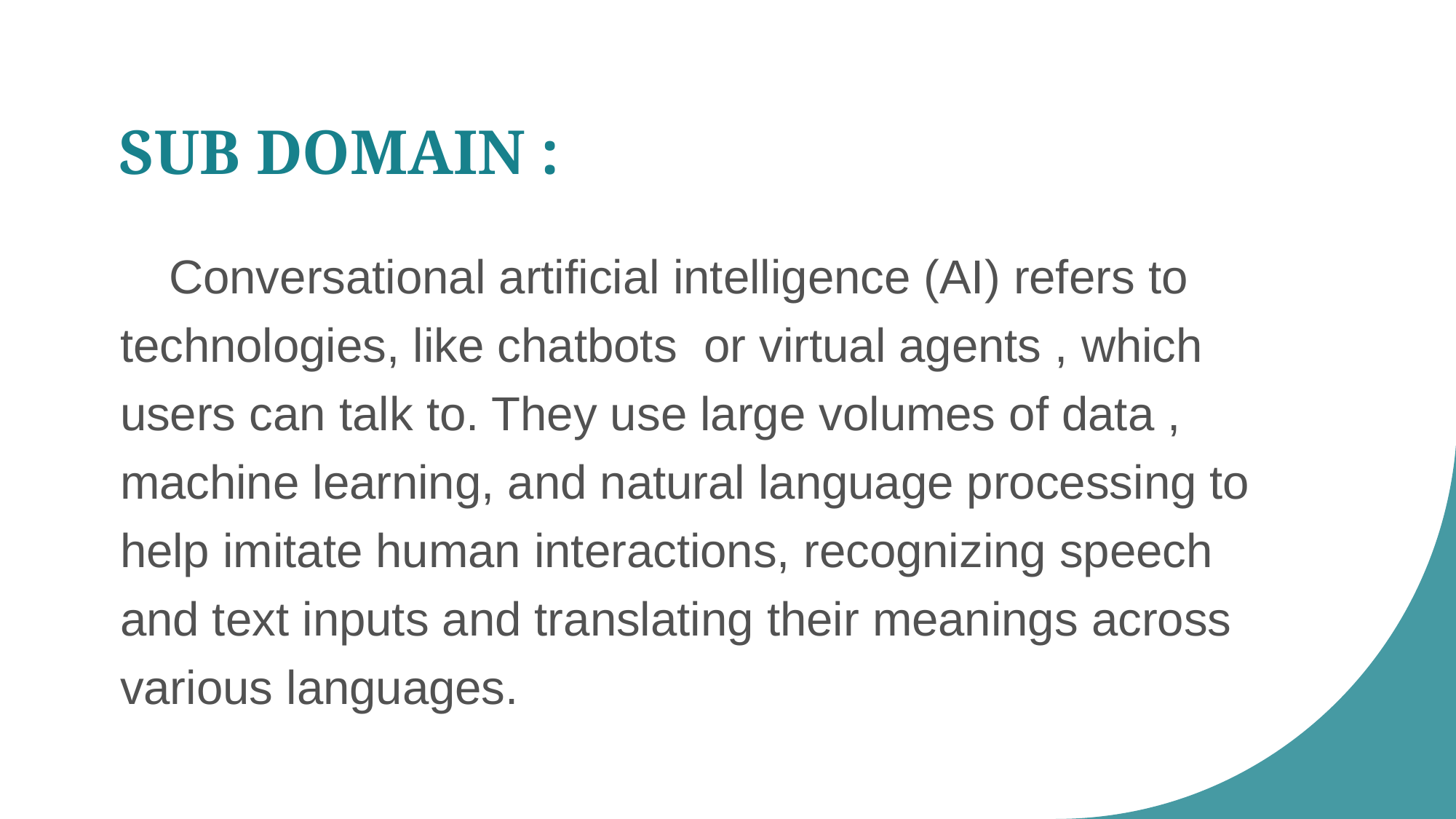

# SUB DOMAIN :
      Conversational artificial intelligence (AI) refers to technologies, like chatbots  or virtual agents , which users can talk to. They use large volumes of data , machine learning, and natural language processing to help imitate human interactions, recognizing speech and text inputs and translating their meanings across various languages.